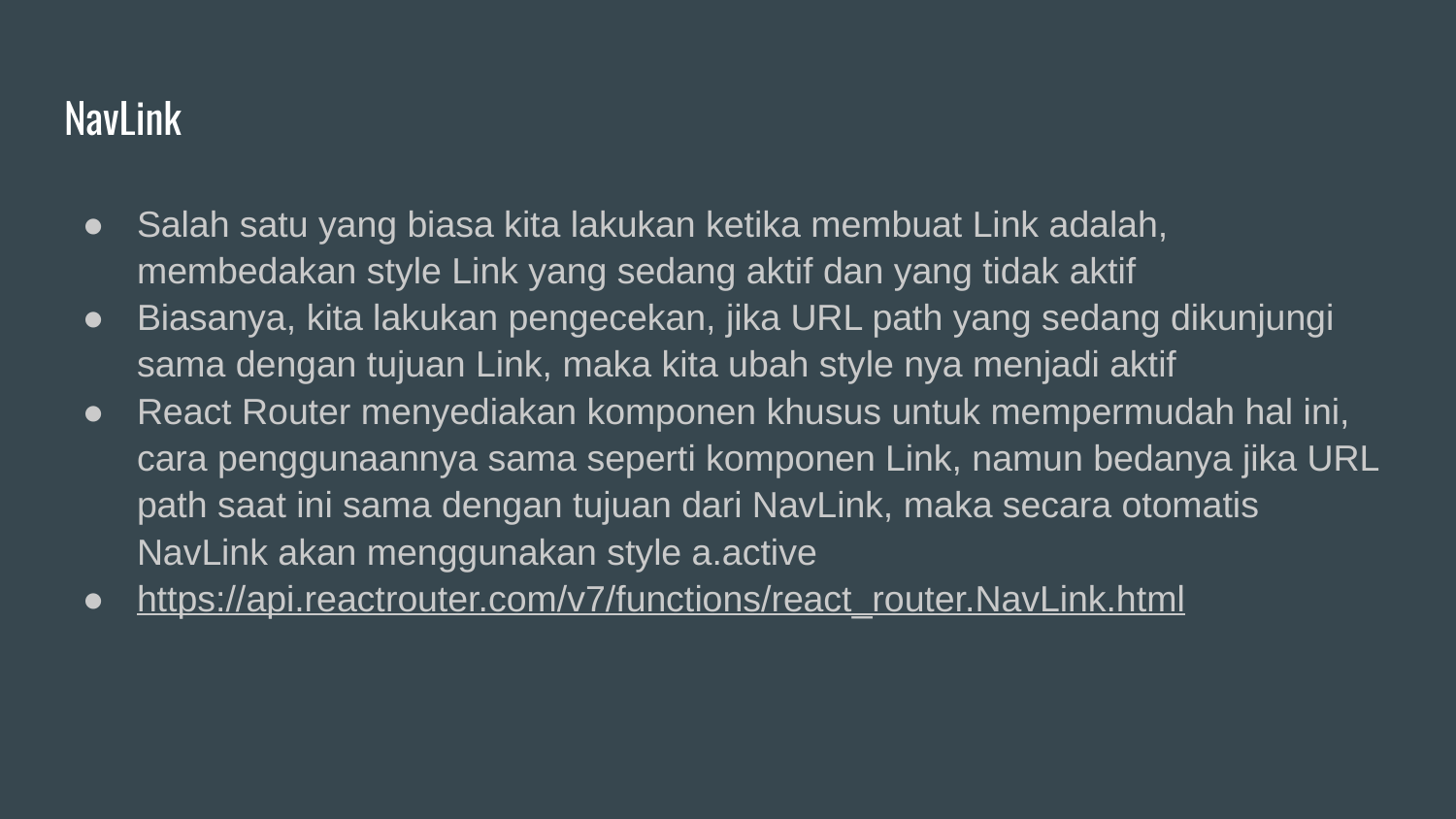

# NavLink
Salah satu yang biasa kita lakukan ketika membuat Link adalah, membedakan style Link yang sedang aktif dan yang tidak aktif
Biasanya, kita lakukan pengecekan, jika URL path yang sedang dikunjungi sama dengan tujuan Link, maka kita ubah style nya menjadi aktif
React Router menyediakan komponen khusus untuk mempermudah hal ini, cara penggunaannya sama seperti komponen Link, namun bedanya jika URL path saat ini sama dengan tujuan dari NavLink, maka secara otomatis NavLink akan menggunakan style a.active
https://api.reactrouter.com/v7/functions/react_router.NavLink.html